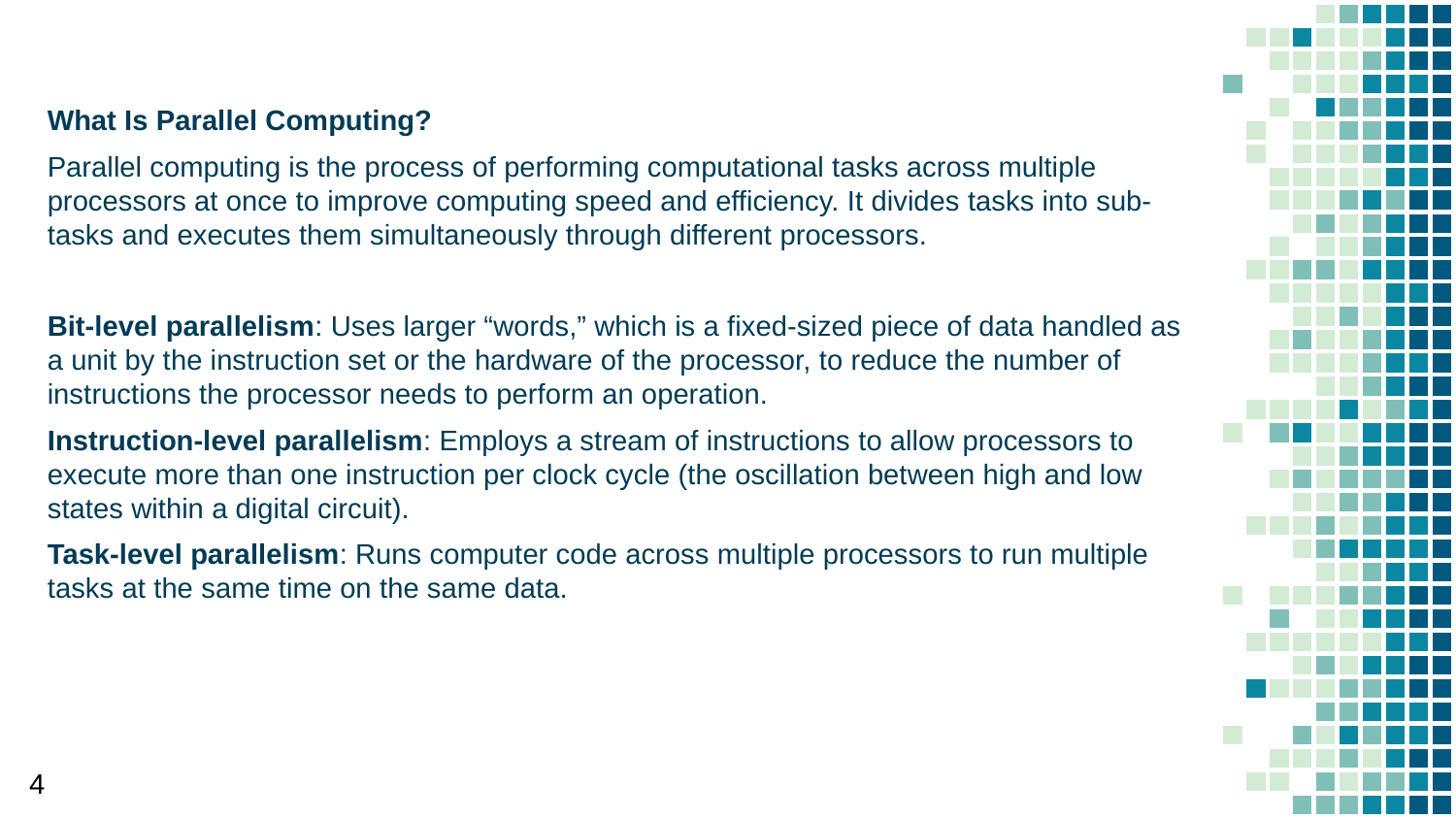

What Is Parallel Computing?
Parallel computing is the process of performing computational tasks across multiple processors at once to improve computing speed and efficiency. It divides tasks into sub-tasks and executes them simultaneously through different processors.

Bit-level parallelism: Uses larger “words,” which is a fixed-sized piece of data handled as a unit by the instruction set or the hardware of the processor, to reduce the number of instructions the processor needs to perform an operation.
Instruction-level parallelism: Employs a stream of instructions to allow processors to execute more than one instruction per clock cycle (the oscillation between high and low states within a digital circuit).
Task-level parallelism: Runs computer code across multiple processors to run multiple tasks at the same time on the same data.
4